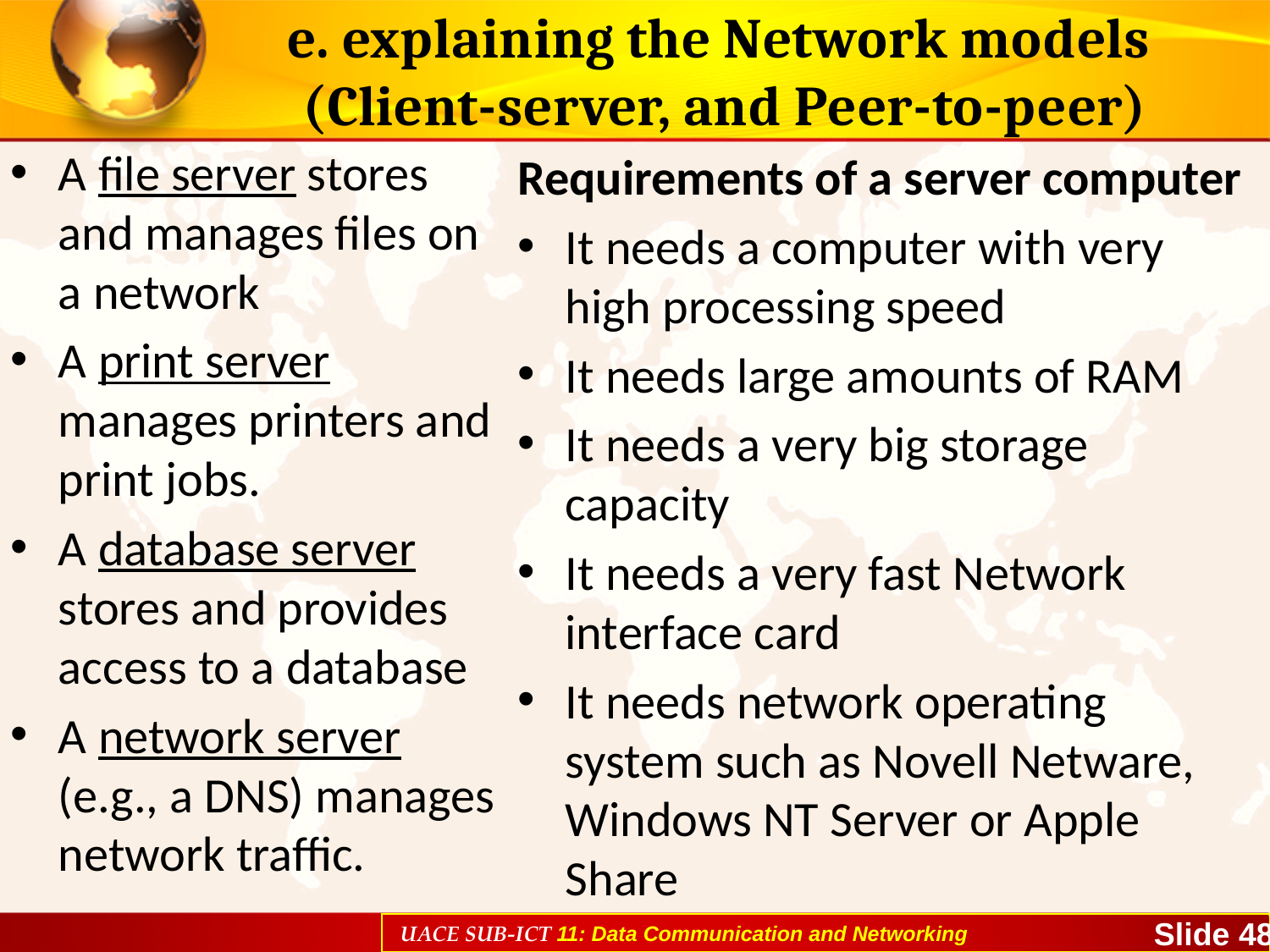

# e. explaining the Network models (Client-server, and Peer-to-peer)
A file server stores and manages files on a network
A print server manages printers and print jobs.
A database server stores and provides access to a database
A network server (e.g., a DNS) manages network traffic.

Requirements of a server computer
It needs a computer with very high processing speed
It needs large amounts of RAM
It needs a very big storage capacity
It needs a very fast Network interface card
It needs network operating system such as Novell Netware, Windows NT Server or Apple Share